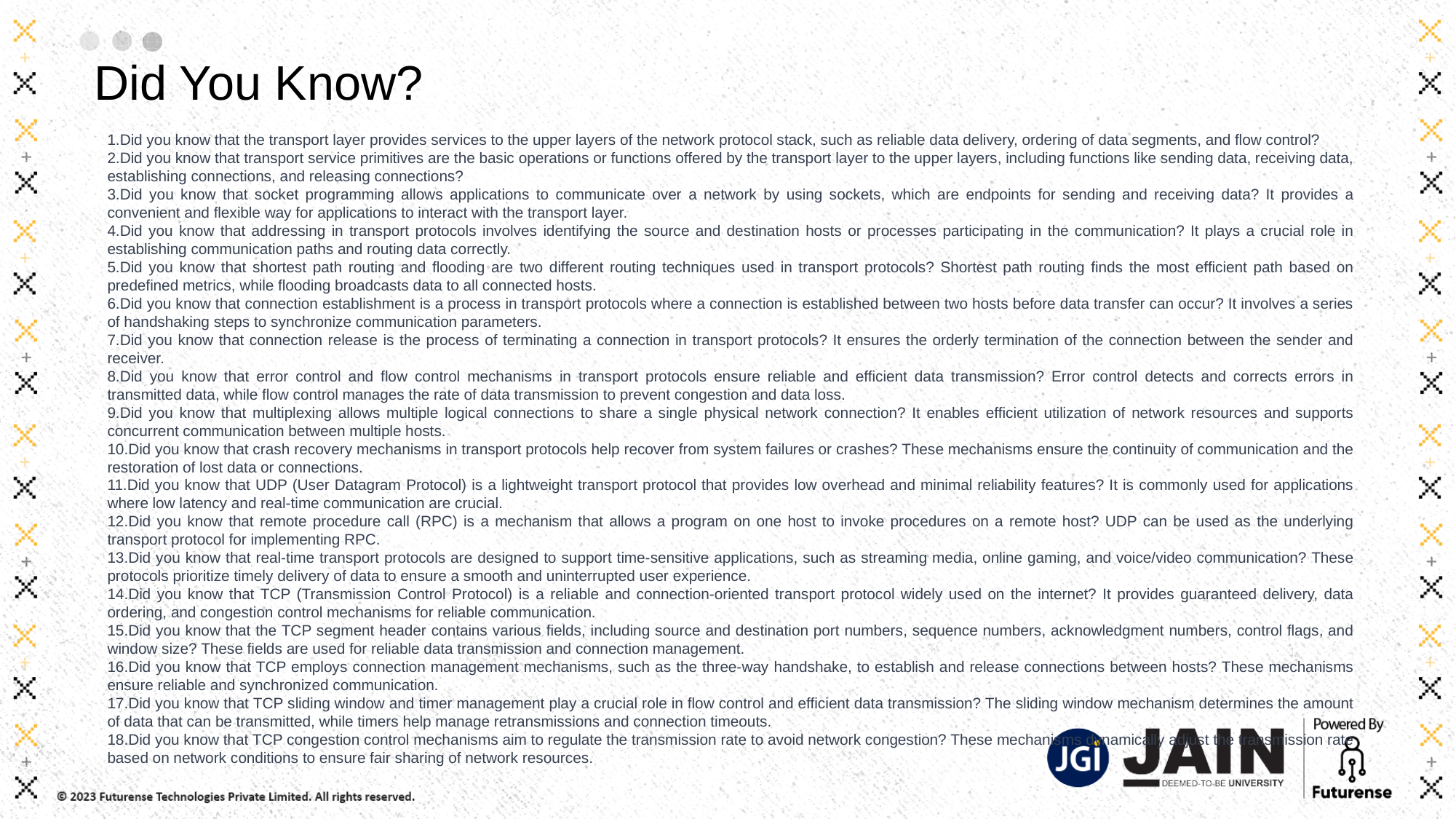

Did You Know?
Did you know that the transport layer provides services to the upper layers of the network protocol stack, such as reliable data delivery, ordering of data segments, and flow control?
Did you know that transport service primitives are the basic operations or functions offered by the transport layer to the upper layers, including functions like sending data, receiving data, establishing connections, and releasing connections?
Did you know that socket programming allows applications to communicate over a network by using sockets, which are endpoints for sending and receiving data? It provides a convenient and flexible way for applications to interact with the transport layer.
Did you know that addressing in transport protocols involves identifying the source and destination hosts or processes participating in the communication? It plays a crucial role in establishing communication paths and routing data correctly.
Did you know that shortest path routing and flooding are two different routing techniques used in transport protocols? Shortest path routing finds the most efficient path based on predefined metrics, while flooding broadcasts data to all connected hosts.
Did you know that connection establishment is a process in transport protocols where a connection is established between two hosts before data transfer can occur? It involves a series of handshaking steps to synchronize communication parameters.
Did you know that connection release is the process of terminating a connection in transport protocols? It ensures the orderly termination of the connection between the sender and receiver.
Did you know that error control and flow control mechanisms in transport protocols ensure reliable and efficient data transmission? Error control detects and corrects errors in transmitted data, while flow control manages the rate of data transmission to prevent congestion and data loss.
Did you know that multiplexing allows multiple logical connections to share a single physical network connection? It enables efficient utilization of network resources and supports concurrent communication between multiple hosts.
Did you know that crash recovery mechanisms in transport protocols help recover from system failures or crashes? These mechanisms ensure the continuity of communication and the restoration of lost data or connections.
Did you know that UDP (User Datagram Protocol) is a lightweight transport protocol that provides low overhead and minimal reliability features? It is commonly used for applications where low latency and real-time communication are crucial.
Did you know that remote procedure call (RPC) is a mechanism that allows a program on one host to invoke procedures on a remote host? UDP can be used as the underlying transport protocol for implementing RPC.
Did you know that real-time transport protocols are designed to support time-sensitive applications, such as streaming media, online gaming, and voice/video communication? These protocols prioritize timely delivery of data to ensure a smooth and uninterrupted user experience.
Did you know that TCP (Transmission Control Protocol) is a reliable and connection-oriented transport protocol widely used on the internet? It provides guaranteed delivery, data ordering, and congestion control mechanisms for reliable communication.
Did you know that the TCP segment header contains various fields, including source and destination port numbers, sequence numbers, acknowledgment numbers, control flags, and window size? These fields are used for reliable data transmission and connection management.
Did you know that TCP employs connection management mechanisms, such as the three-way handshake, to establish and release connections between hosts? These mechanisms ensure reliable and synchronized communication.
Did you know that TCP sliding window and timer management play a crucial role in flow control and efficient data transmission? The sliding window mechanism determines the amount of data that can be transmitted, while timers help manage retransmissions and connection timeouts.
Did you know that TCP congestion control mechanisms aim to regulate the transmission rate to avoid network congestion? These mechanisms dynamically adjust the transmission rate based on network conditions to ensure fair sharing of network resources.